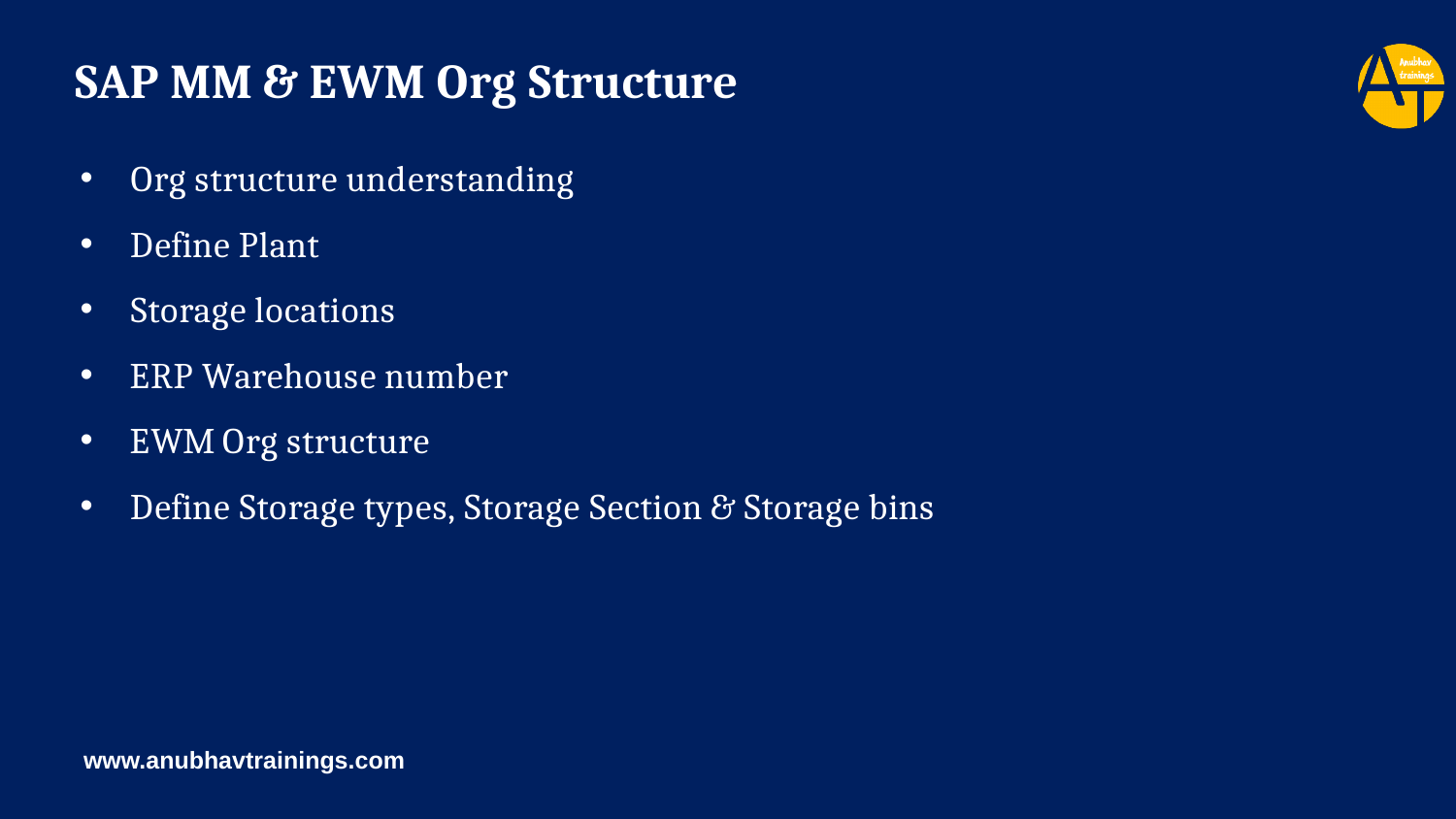

SAP MM & EWM Org Structure
Org structure understanding
Define Plant
Storage locations
ERP Warehouse number
EWM Org structure
Define Storage types, Storage Section & Storage bins